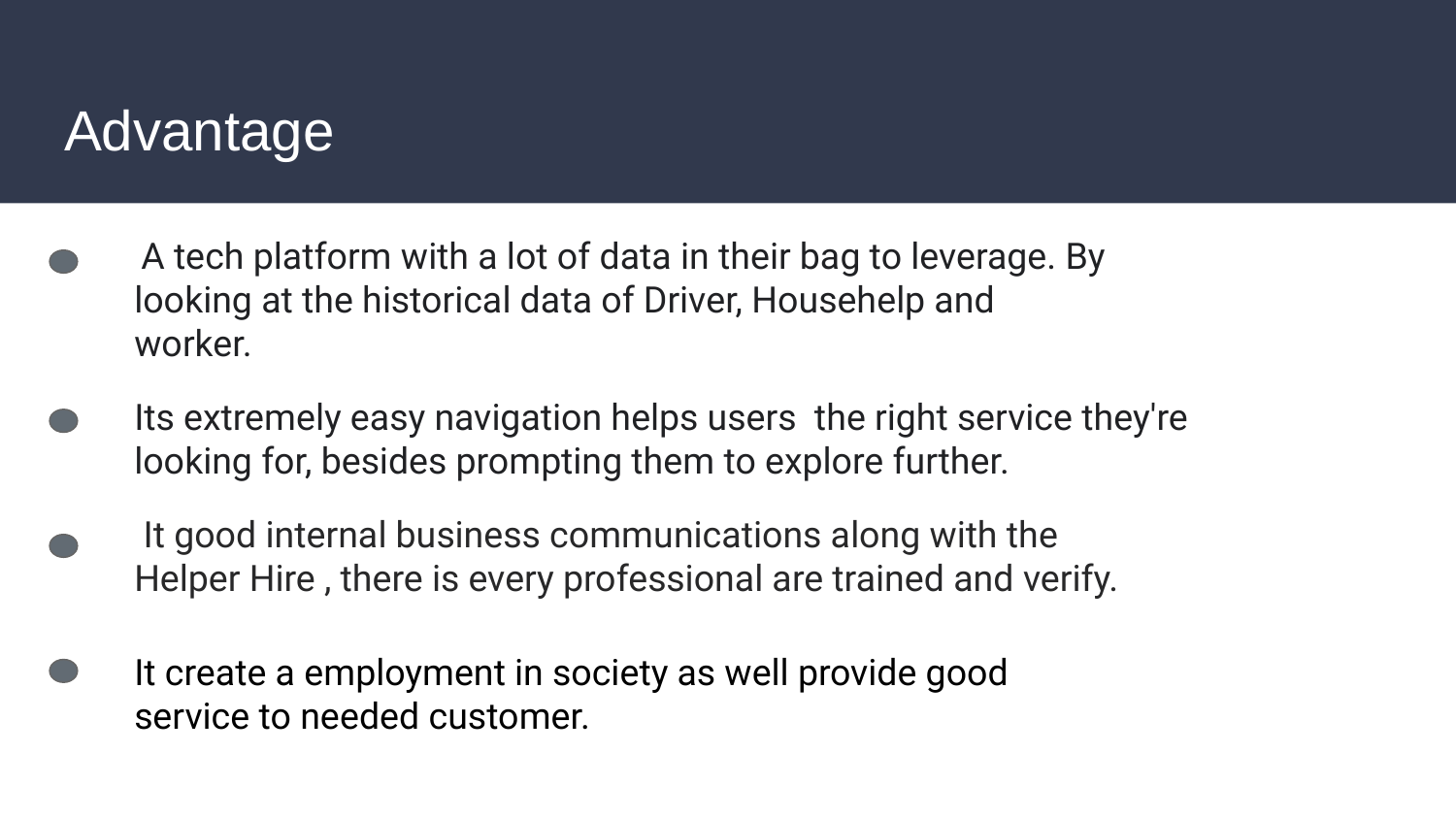

# Advantage
 A tech platform with a lot of data in their bag to leverage. By looking at the historical data of Driver, Househelp and worker.

Its extremely easy navigation helps users  the right service they're looking for, besides prompting them to explore further.

 It good internal business communications along with the
Helper Hire , there is every professional are trained and verify.

It create a employment in society as well provide good service to needed customer.